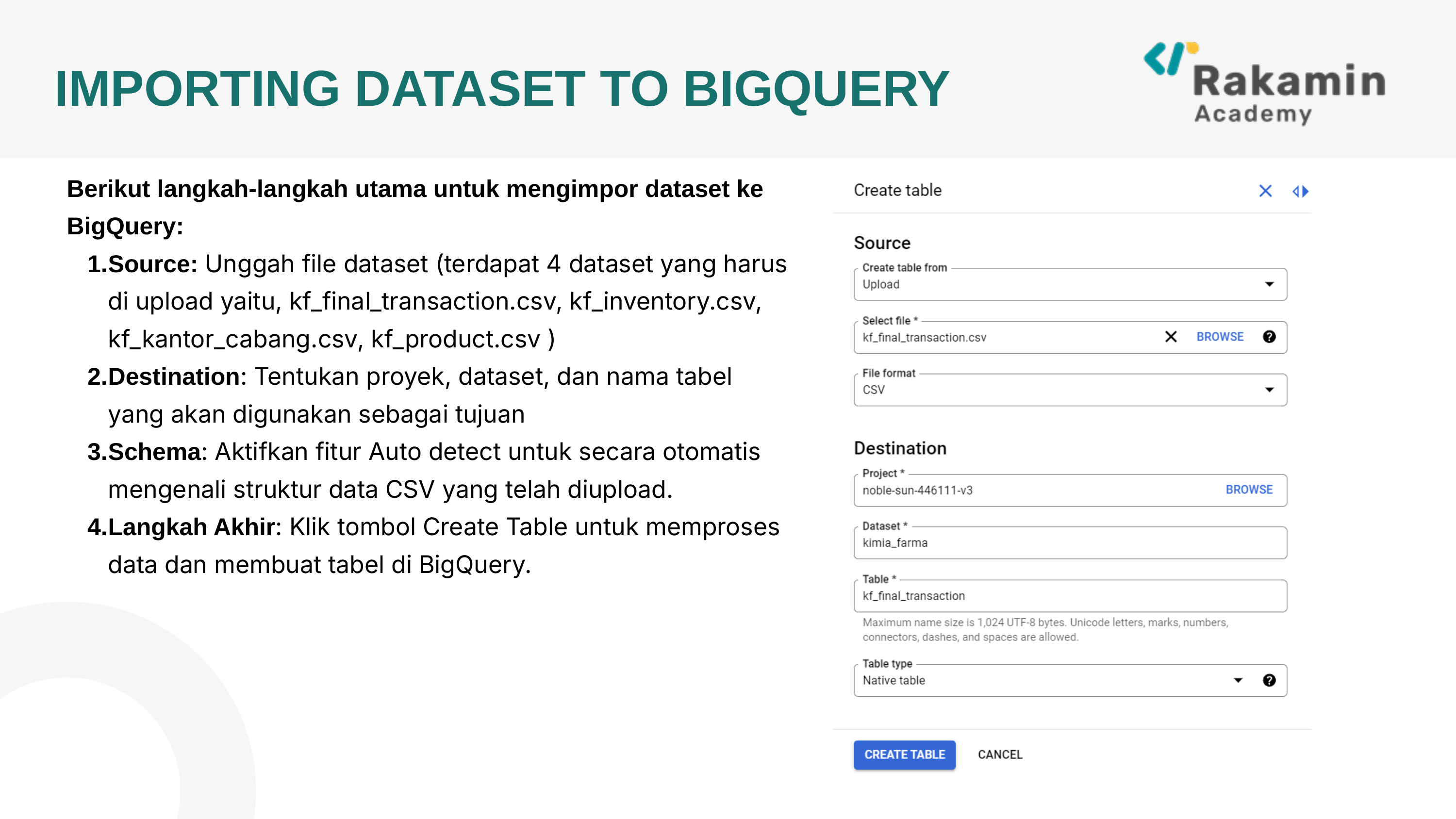

IMPORTING DATASET TO BIGQUERY

Berikut langkah-langkah utama untuk mengimpor dataset ke BigQuery:
Source: Unggah file dataset (terdapat 4 dataset yang harus di upload yaitu, kf_final_transaction.csv, kf_inventory.csv, kf_kantor_cabang.csv, kf_product.csv )
Destination: Tentukan proyek, dataset, dan nama tabel yang akan digunakan sebagai tujuan
Schema: Aktifkan fitur Auto detect untuk secara otomatis mengenali struktur data CSV yang telah diupload.
Langkah Akhir: Klik tombol Create Table untuk memproses data dan membuat tabel di BigQuery.